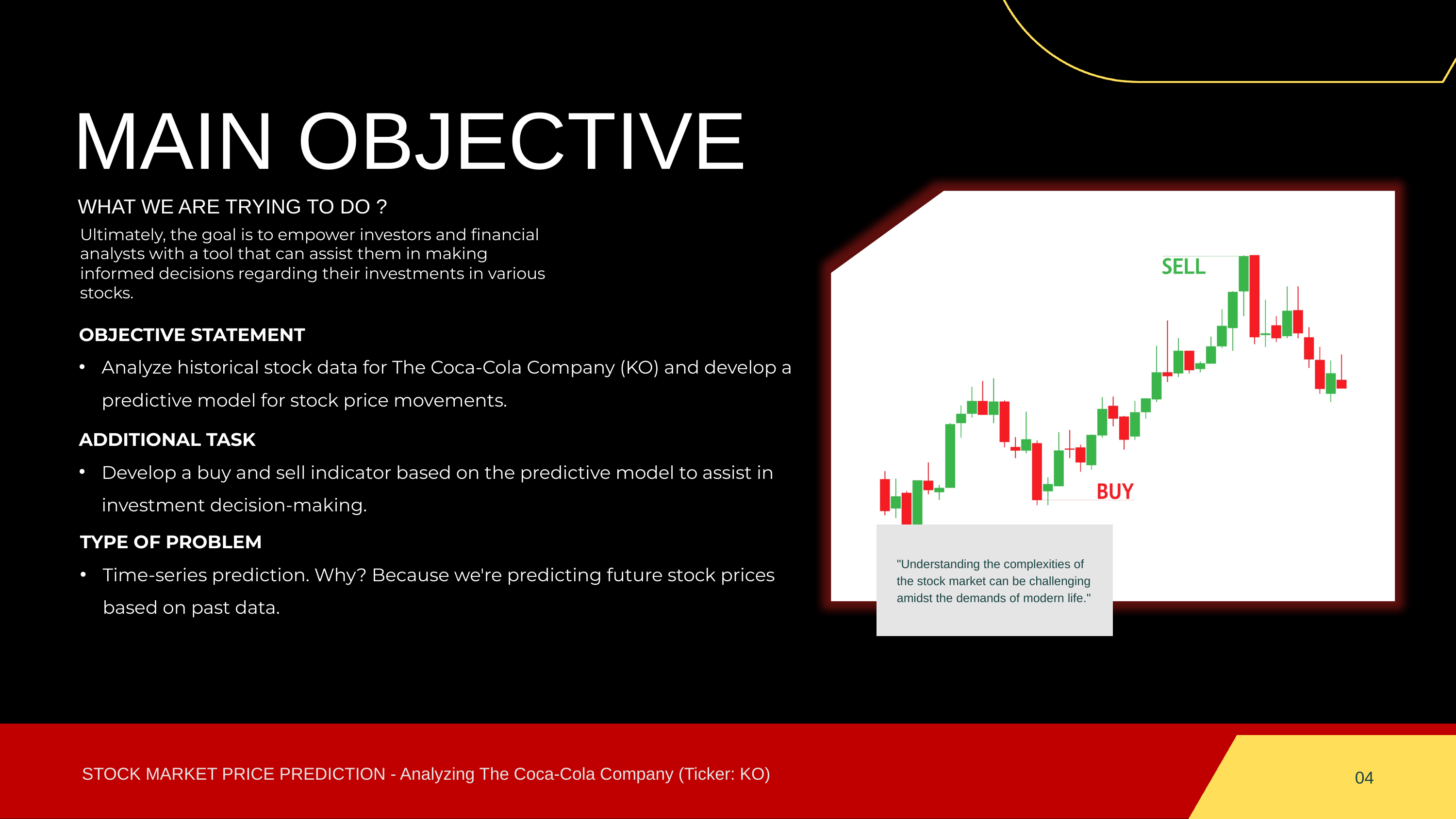

MAIN OBJECTIVE
WHAT WE ARE TRYING TO DO ?

Ultimately, the goal is to empower investors and financial analysts with a tool that can assist them in making informed decisions regarding their investments in various stocks.
OBJECTIVE STATEMENT
Analyze historical stock data for The Coca-Cola Company (KO) and develop a predictive model for stock price movements.

ADDITIONAL TASK
Develop a buy and sell indicator based on the predictive model to assist in investment decision-making.

"Understanding the complexities of the stock market can be challenging amidst the demands of modern life."

TYPE OF PROBLEM
Time-series prediction. Why? Because we're predicting future stock prices based on past data.

STOCK MARKET PRICE PREDICTION - Analyzing The Coca-Cola Company (Ticker: KO)
04